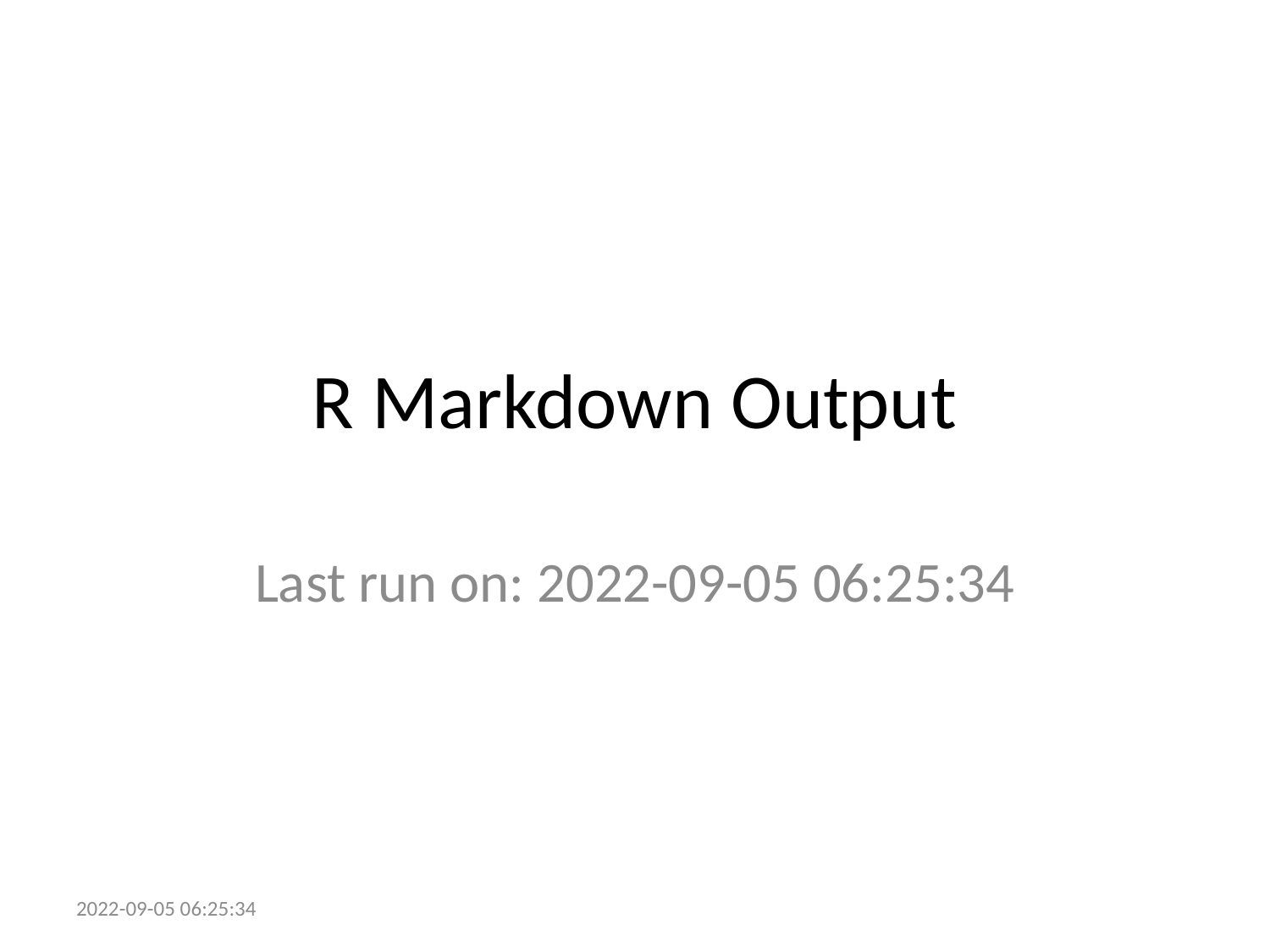

# R Markdown Output
Last run on: 2022-09-05 06:25:34
2022-09-05 06:25:34